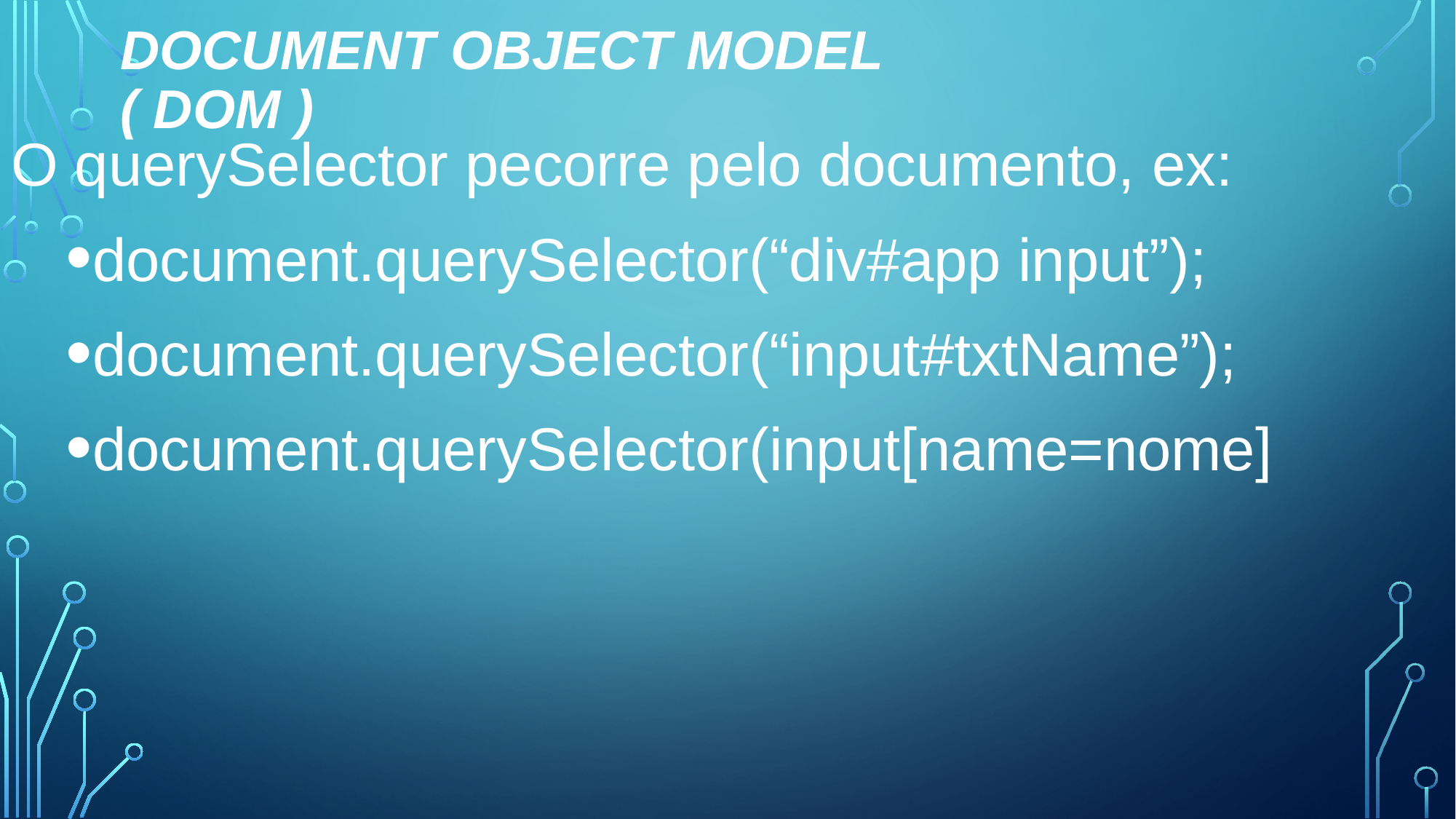

# Document Object Model ( DOM )
O querySelector pecorre pelo documento, ex:
document.querySelector(“div#app input”);
document.querySelector(“input#txtName”);
document.querySelector(input[name=nome]